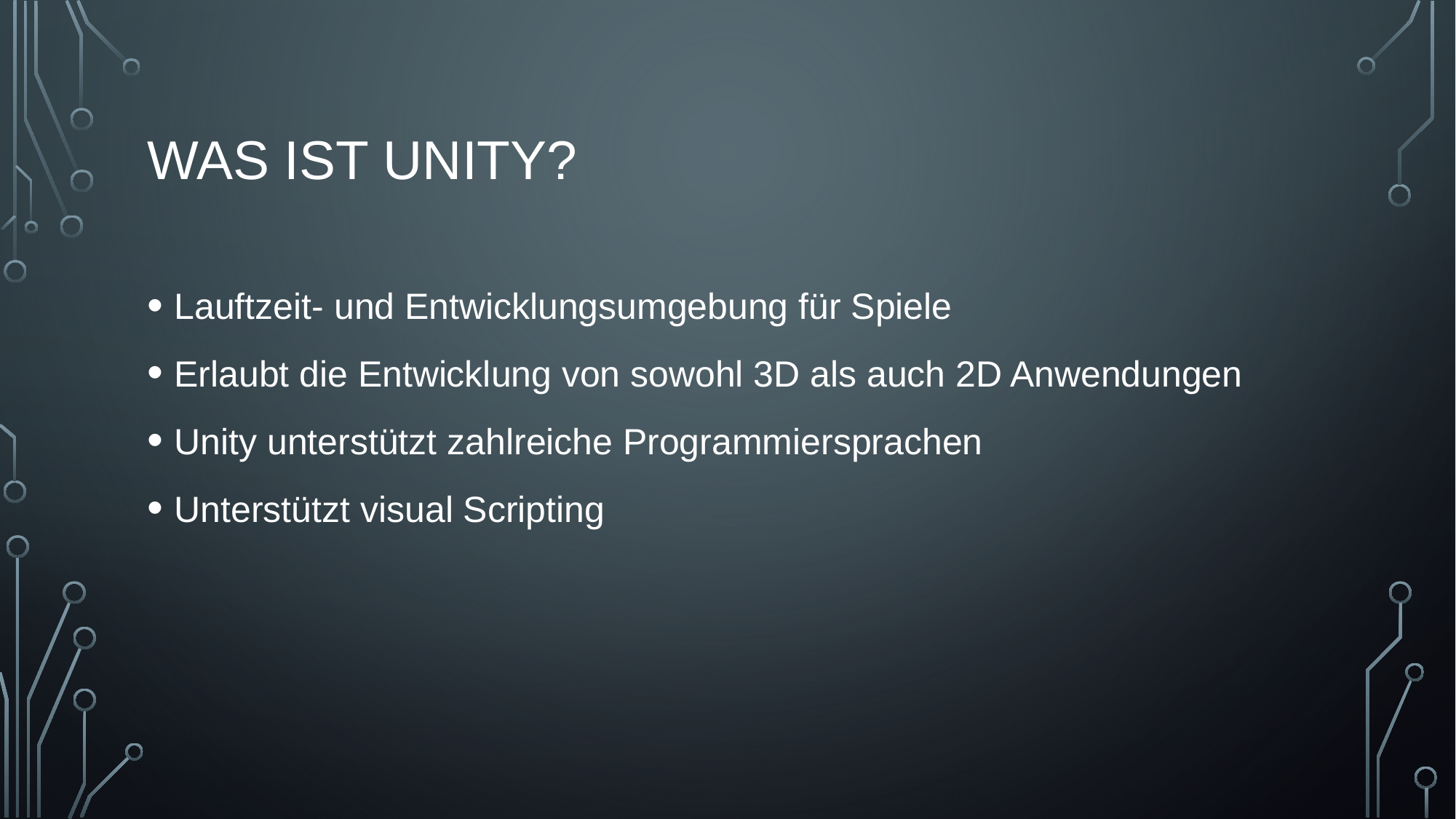

# Was ist Unity?
Lauftzeit- und Entwicklungsumgebung für Spiele
Erlaubt die Entwicklung von sowohl 3D als auch 2D Anwendungen
Unity unterstützt zahlreiche Programmiersprachen
Unterstützt visual Scripting